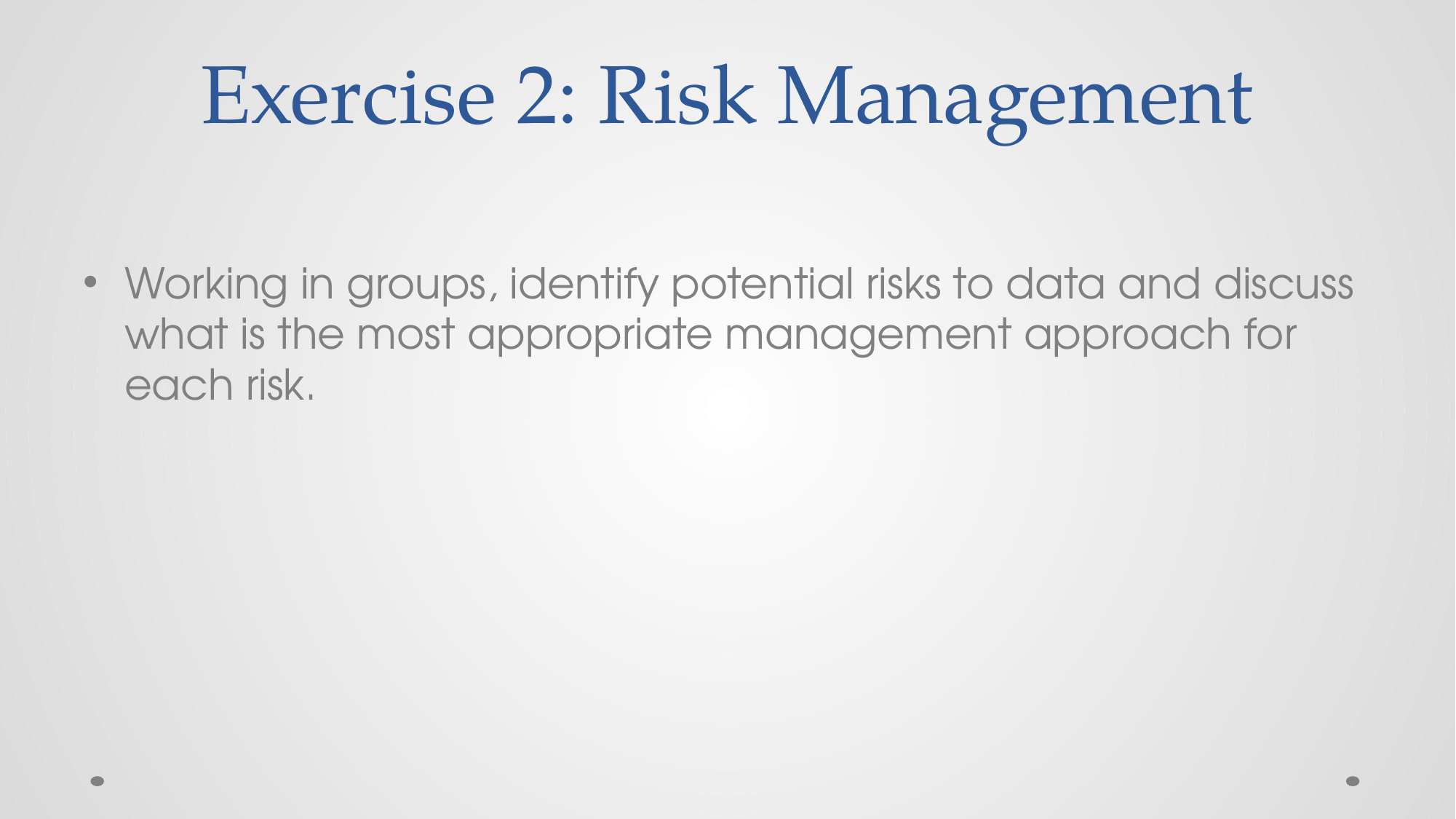

# Exercise 2: Risk Management

Working in groups, identify potential risks to data and discuss what is the most appropriate management approach for each risk.